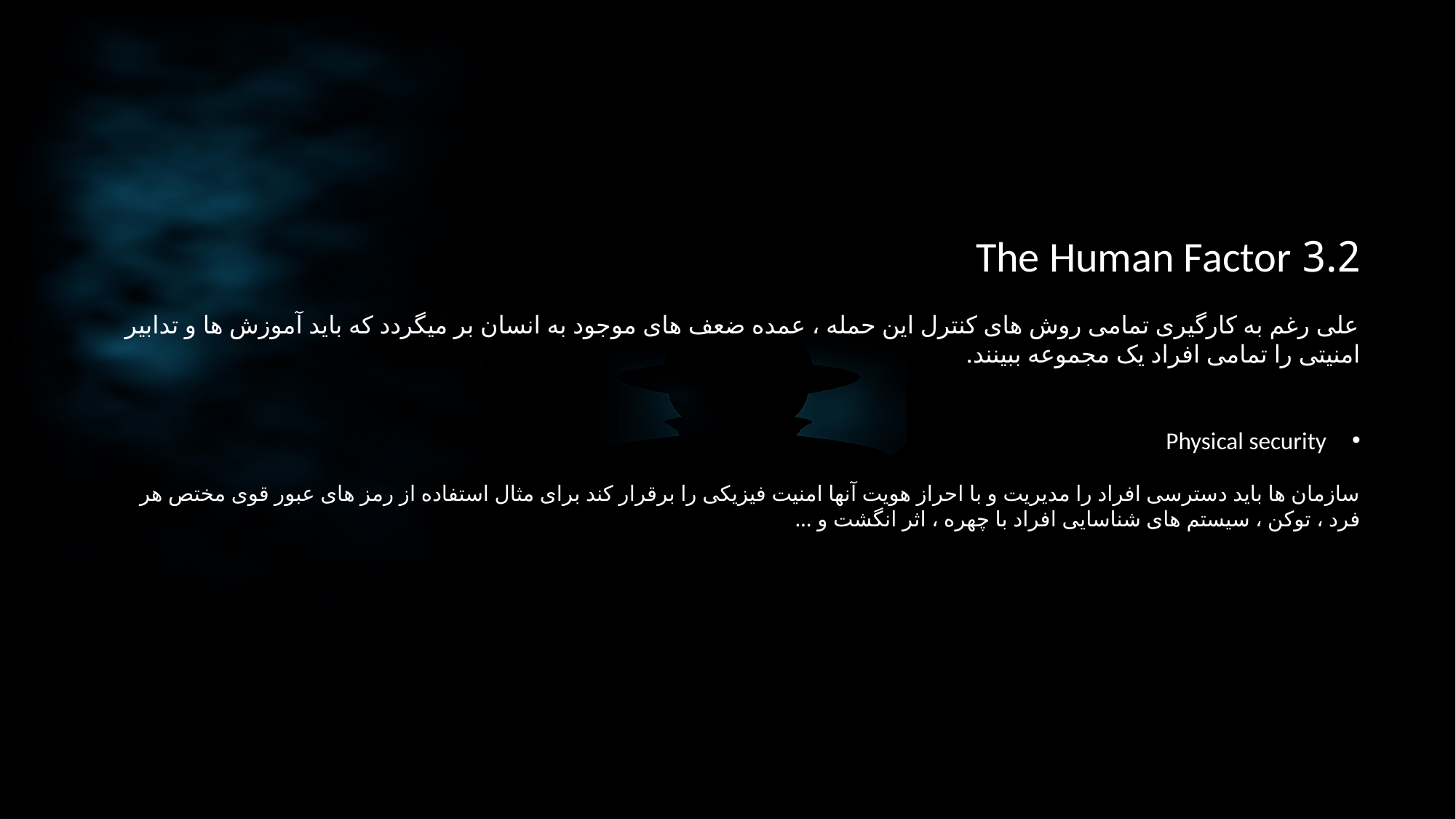

3.2 The Human Factor

علی رغم به کارگیری تمامی روش های کنترل این حمله ، عمده ضعف های موجود به انسان بر میگردد که باید آموزش ها و تدابیر امنیتی را تمامی افراد یک مجموعه ببینند.

Physical security

سازمان ها باید دسترسی افراد را مدیریت و با احراز هویت آنها امنیت فیزیکی را برقرار کند برای مثال استفاده از رمز های عبور قوی مختص هر فرد ، توکن ، سیستم های شناسایی افراد با چهره ، اثر انگشت و ...